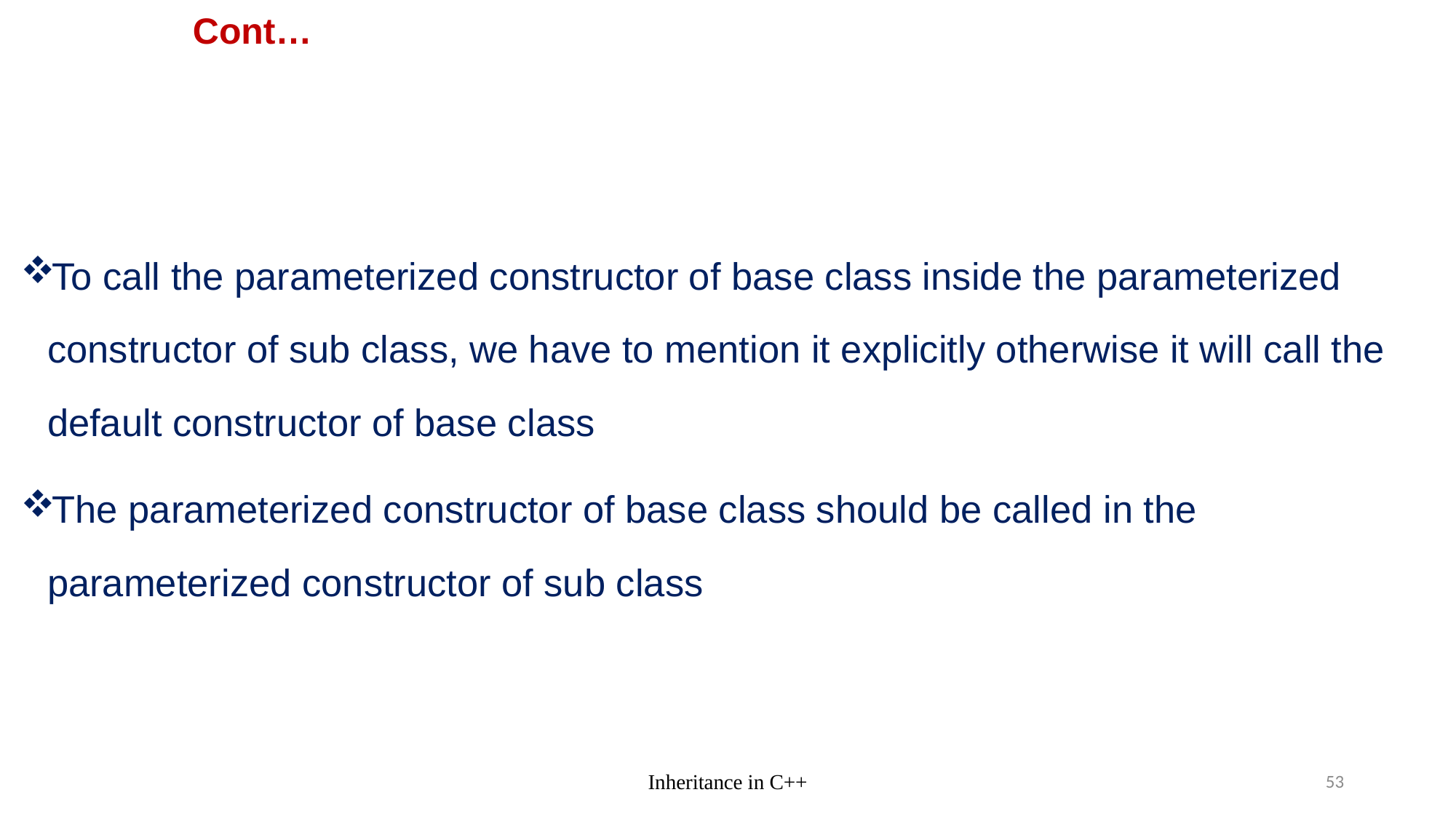

# Cont…

To call the parameterized constructor of base class inside the parameterized constructor of sub class, we have to mention it explicitly otherwise it will call the default constructor of base class
The parameterized constructor of base class should be called in the parameterized constructor of sub class

Inheritance in C++
53